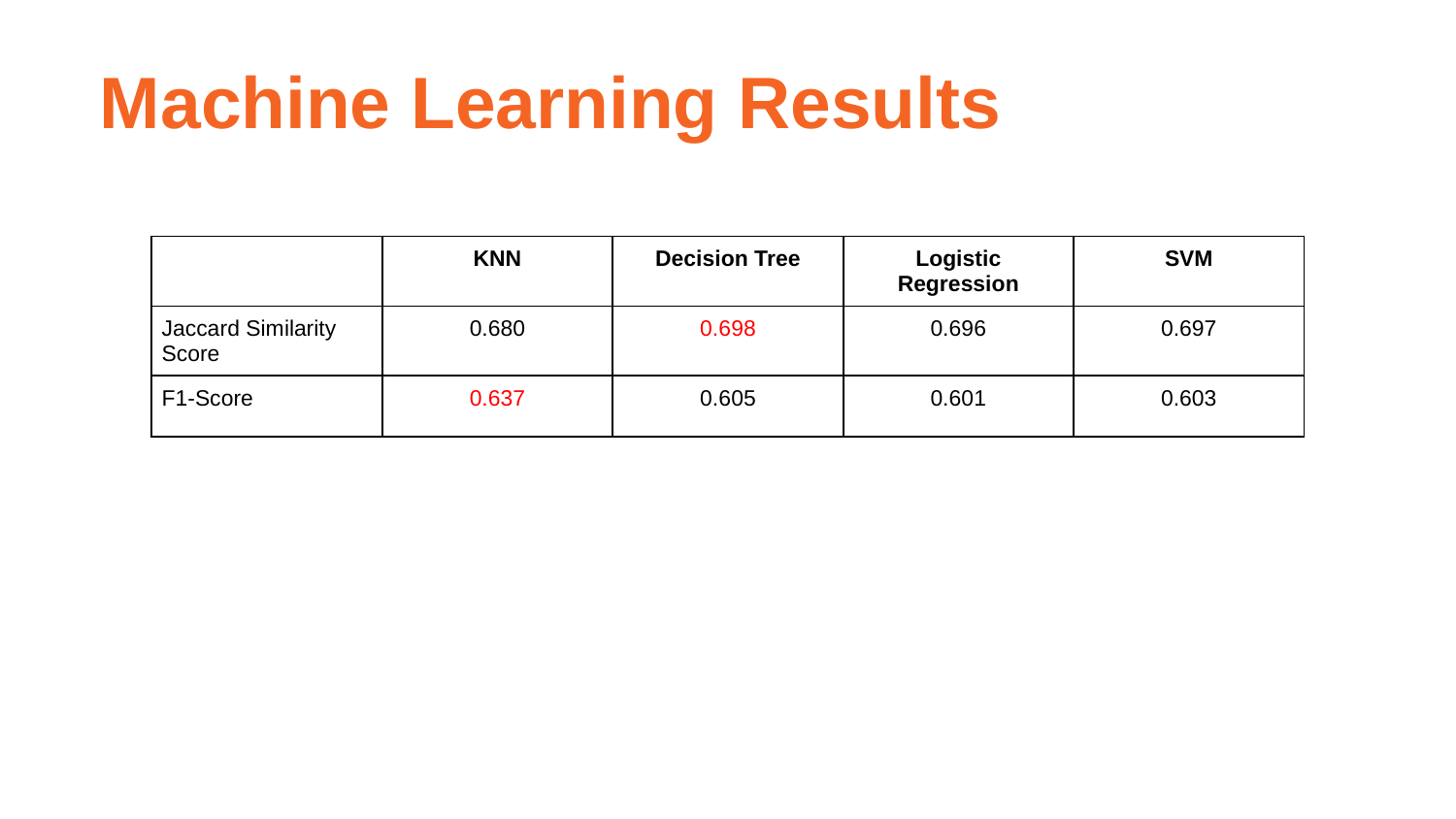

Machine Learning Results
|  | KNN | Decision Tree | Logistic Regression | SVM |
| --- | --- | --- | --- | --- |
| Jaccard Similarity Score | 0.680 | 0.698 | 0.696 | 0.697 |
| F1-Score | 0.637 | 0.605 | 0.601 | 0.603 |